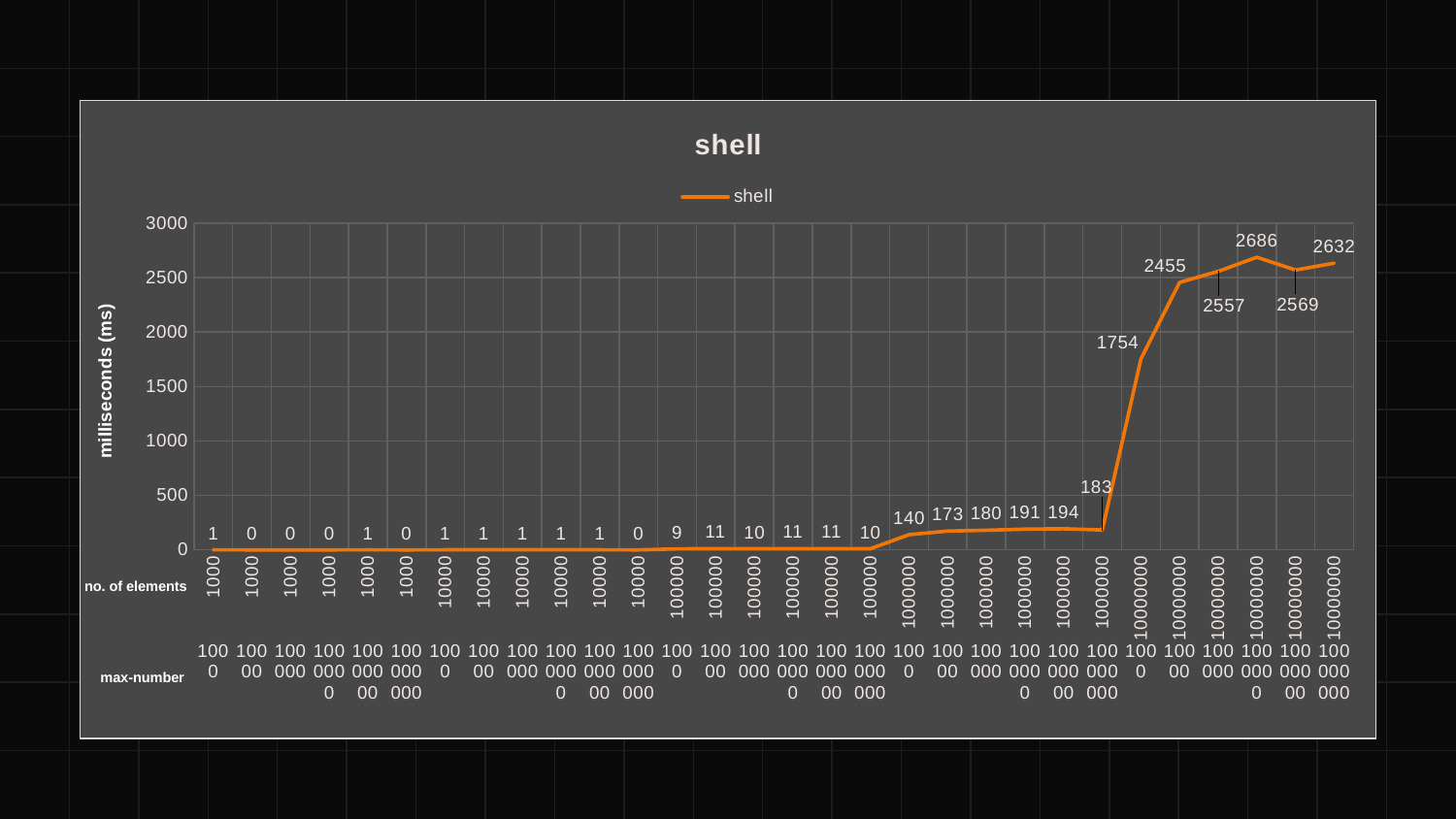

### Chart:

| Category | shell |
|---|---|
| 1000 | 1.0 |
| 1000 | 0.0 |
| 1000 | 0.0 |
| 1000 | 0.0 |
| 1000 | 1.0 |
| 1000 | 0.0 |
| 10000 | 1.0 |
| 10000 | 1.0 |
| 10000 | 1.0 |
| 10000 | 1.0 |
| 10000 | 1.0 |
| 10000 | 0.0 |
| 100000 | 9.0 |
| 100000 | 11.0 |
| 100000 | 10.0 |
| 100000 | 11.0 |
| 100000 | 11.0 |
| 100000 | 10.0 |
| 1000000 | 140.0 |
| 1000000 | 173.0 |
| 1000000 | 180.0 |
| 1000000 | 191.0 |
| 1000000 | 194.0 |
| 1000000 | 183.0 |
| 10000000 | 1754.0 |
| 10000000 | 2455.0 |
| 10000000 | 2557.0 |
| 10000000 | 2686.0 |
| 10000000 | 2569.0 |
| 10000000 | 2632.0 |
milliseconds (ms)
no. of elements
max-number